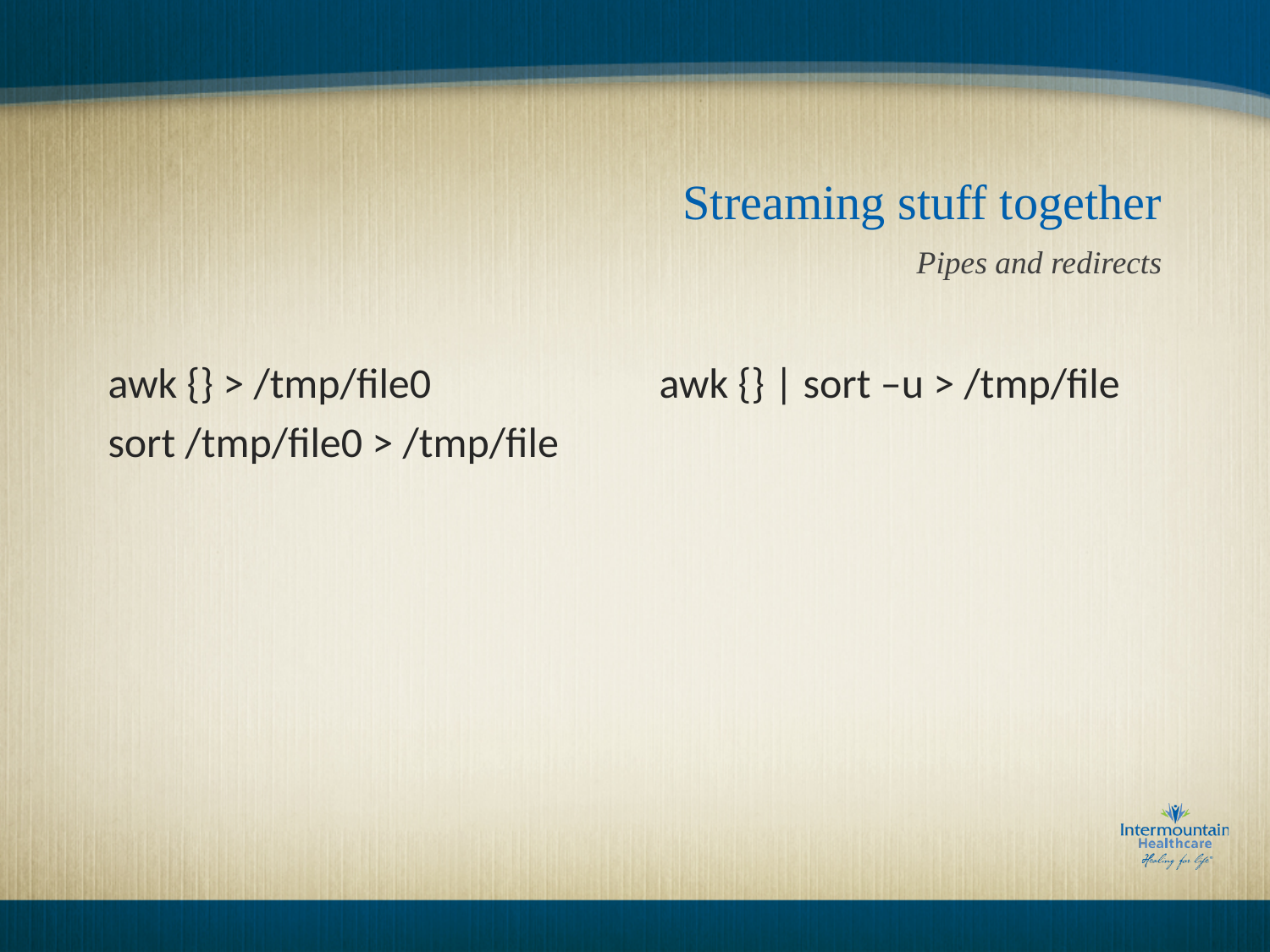

# Streaming stuff together
Pipes and redirects
awk {} > /tmp/file0
sort /tmp/file0 > /tmp/file

awk {} | sort –u > /tmp/file